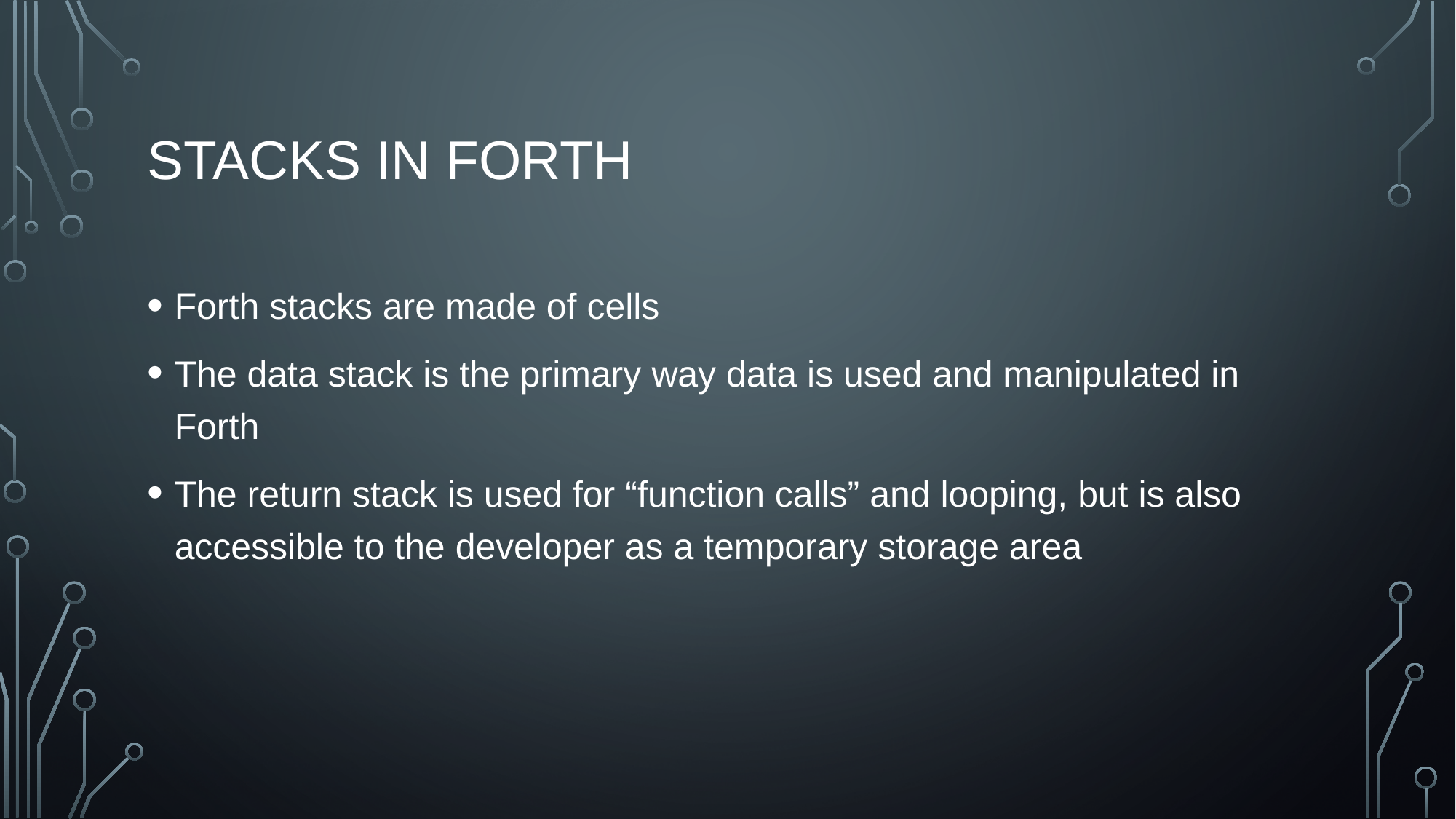

# Stacks in forth
Forth stacks are made of cells
The data stack is the primary way data is used and manipulated in Forth
The return stack is used for “function calls” and looping, but is also accessible to the developer as a temporary storage area